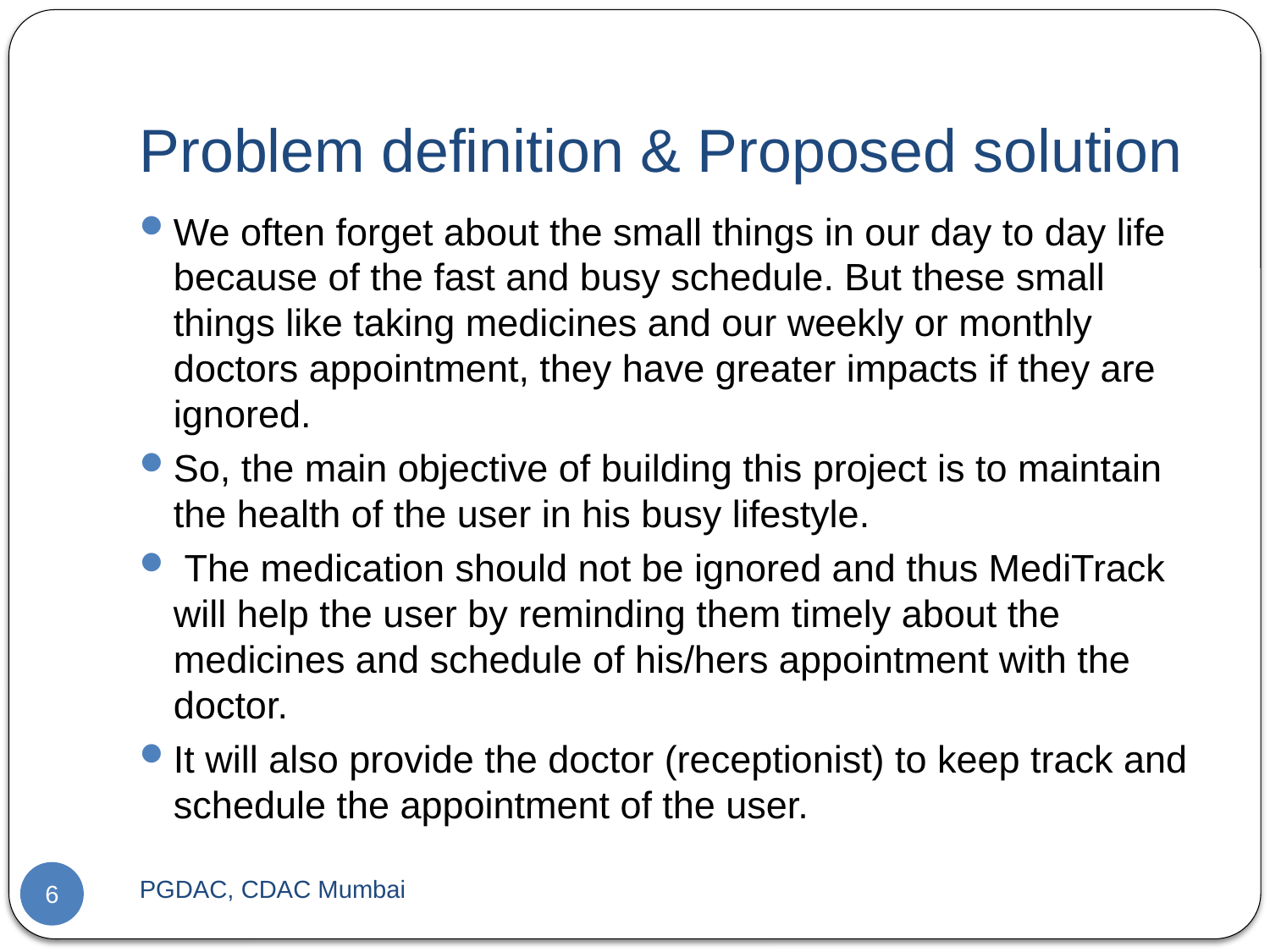

# Problem definition & Proposed solution
We often forget about the small things in our day to day life because of the fast and busy schedule. But these small things like taking medicines and our weekly or monthly doctors appointment, they have greater impacts if they are ignored.
So, the main objective of building this project is to maintain the health of the user in his busy lifestyle.
 The medication should not be ignored and thus MediTrack will help the user by reminding them timely about the medicines and schedule of his/hers appointment with the doctor.
It will also provide the doctor (receptionist) to keep track and schedule the appointment of the user.

PGDAC, CDAC Mumbai
6